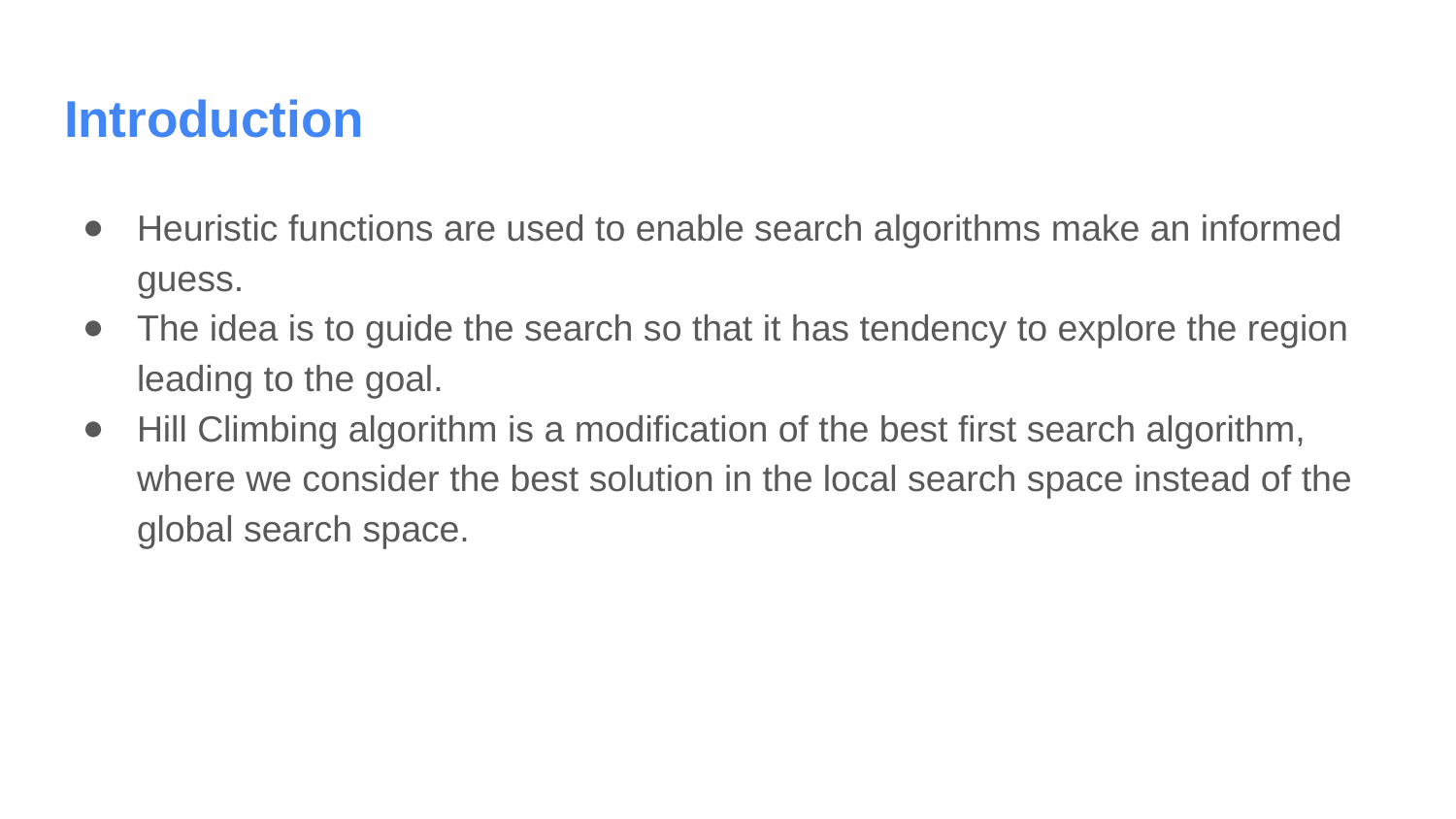

# Introduction
Heuristic functions are used to enable search algorithms make an informed guess.
The idea is to guide the search so that it has tendency to explore the region leading to the goal.
Hill Climbing algorithm is a modification of the best first search algorithm, where we consider the best solution in the local search space instead of the global search space.